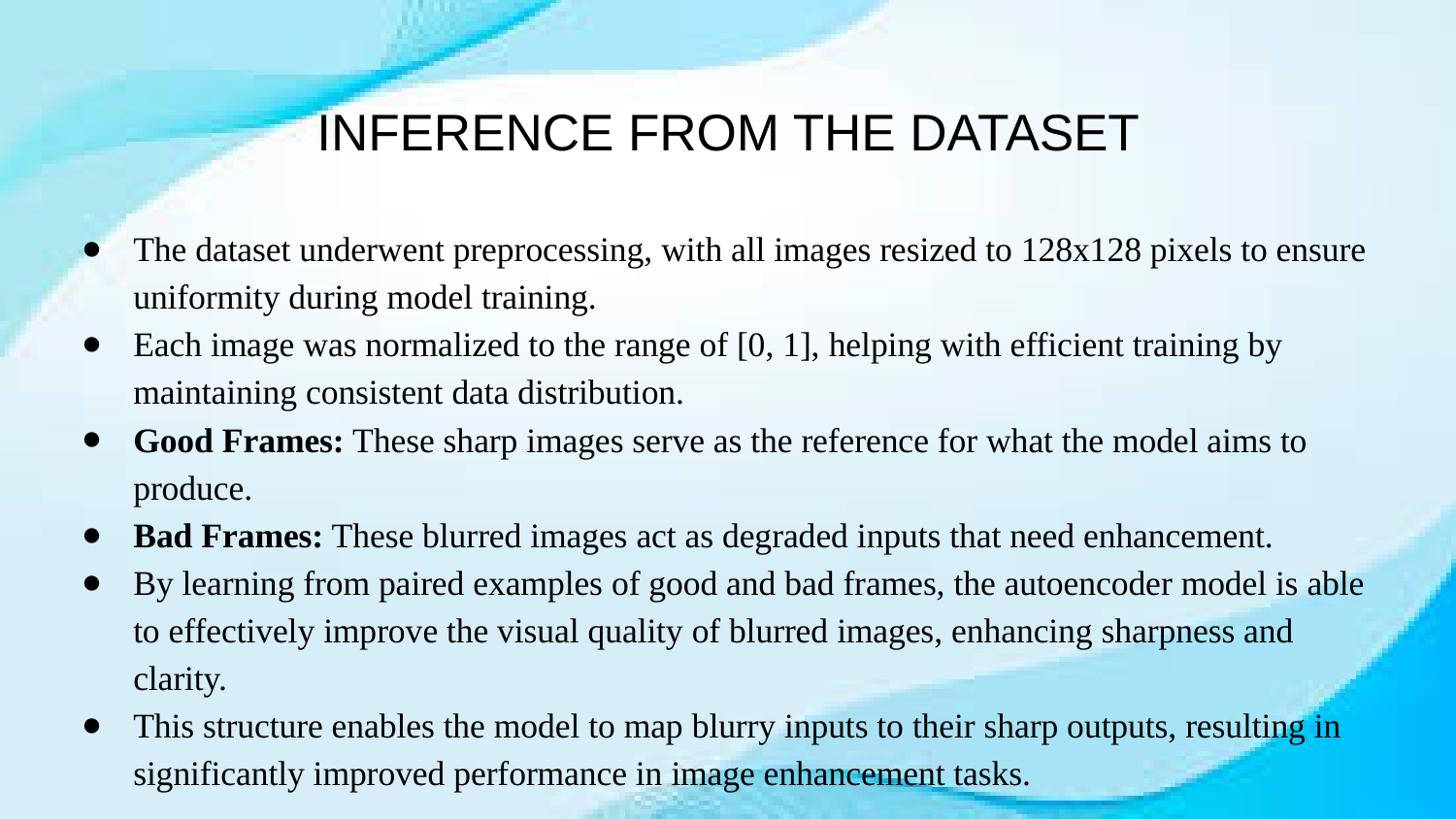

# INFERENCE FROM THE DATASET
The dataset underwent preprocessing, with all images resized to 128x128 pixels to ensure uniformity during model training.
Each image was normalized to the range of [0, 1], helping with efficient training by maintaining consistent data distribution.
Good Frames: These sharp images serve as the reference for what the model aims to produce.
Bad Frames: These blurred images act as degraded inputs that need enhancement.
By learning from paired examples of good and bad frames, the autoencoder model is able to effectively improve the visual quality of blurred images, enhancing sharpness and clarity.
This structure enables the model to map blurry inputs to their sharp outputs, resulting in significantly improved performance in image enhancement tasks.